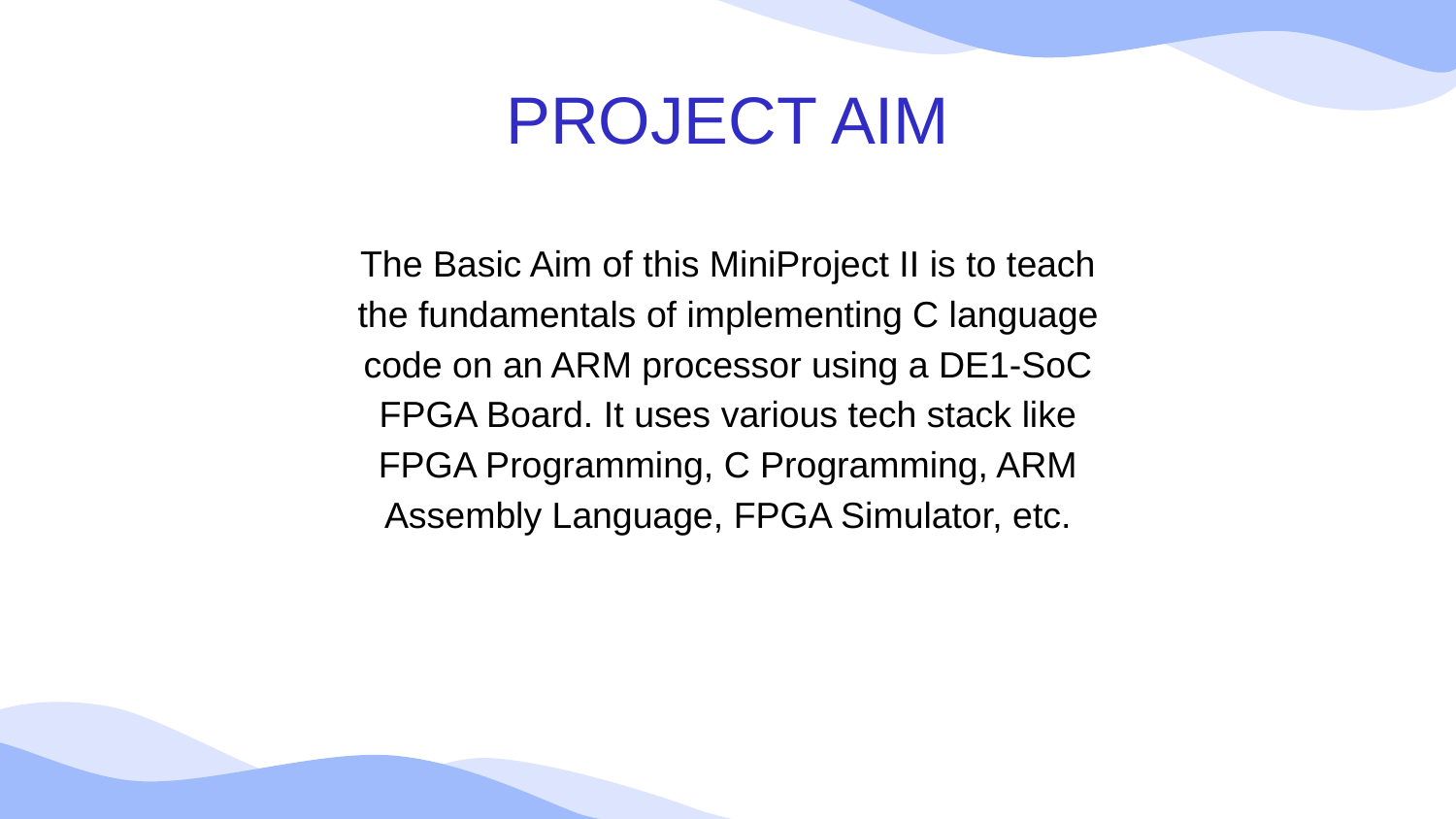

# PROJECT AIM
The Basic Aim of this MiniProject II is to teach the fundamentals of implementing C language code on an ARM processor using a DE1-SoC FPGA Board. It uses various tech stack like FPGA Programming, C Programming, ARM Assembly Language, FPGA Simulator, etc.